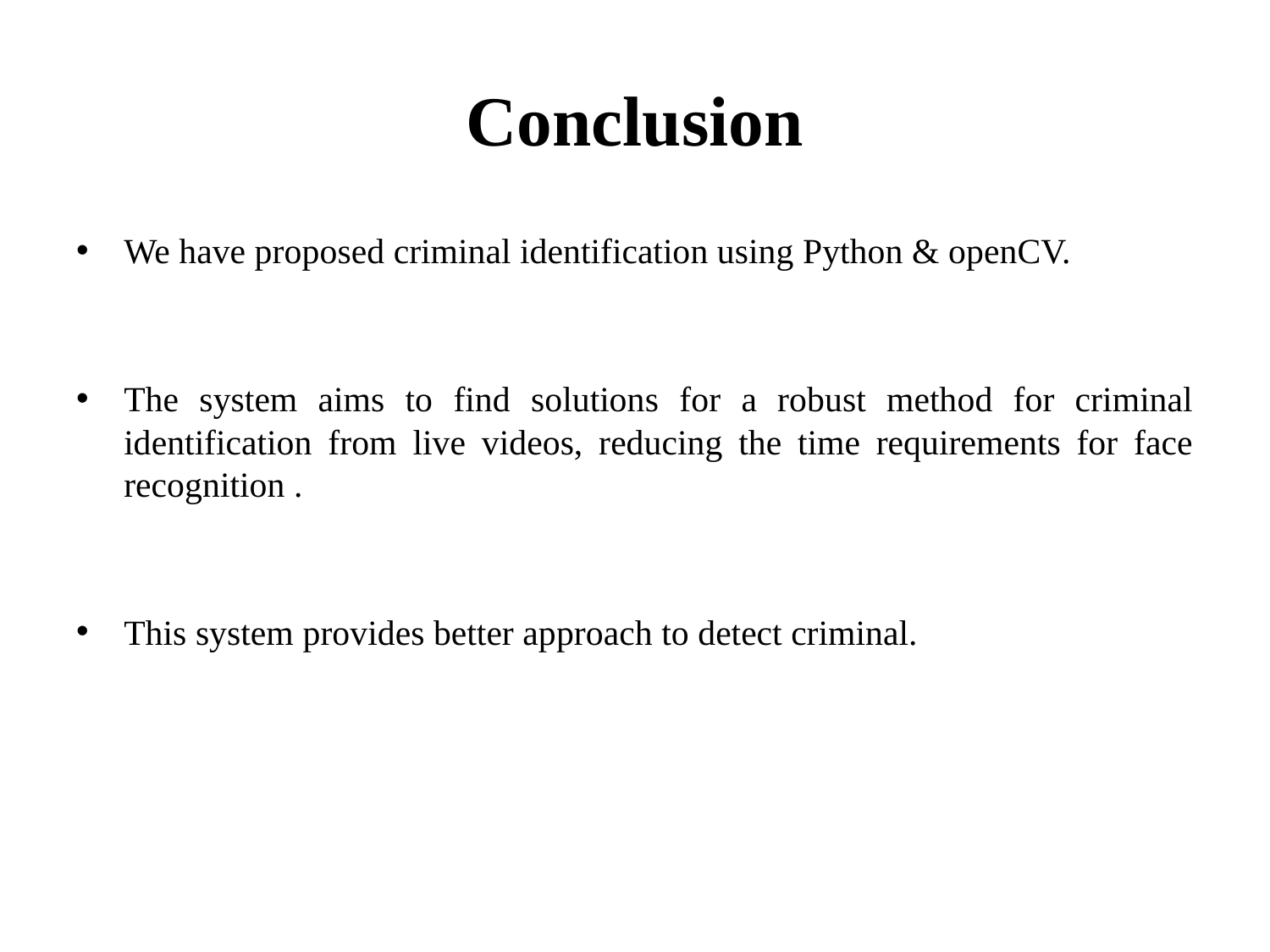

# Conclusion
We have proposed criminal identification using Python & openCV.

The system aims to find solutions for a robust method for criminal identification from live videos, reducing the time requirements for face recognition .

This system provides better approach to detect criminal.